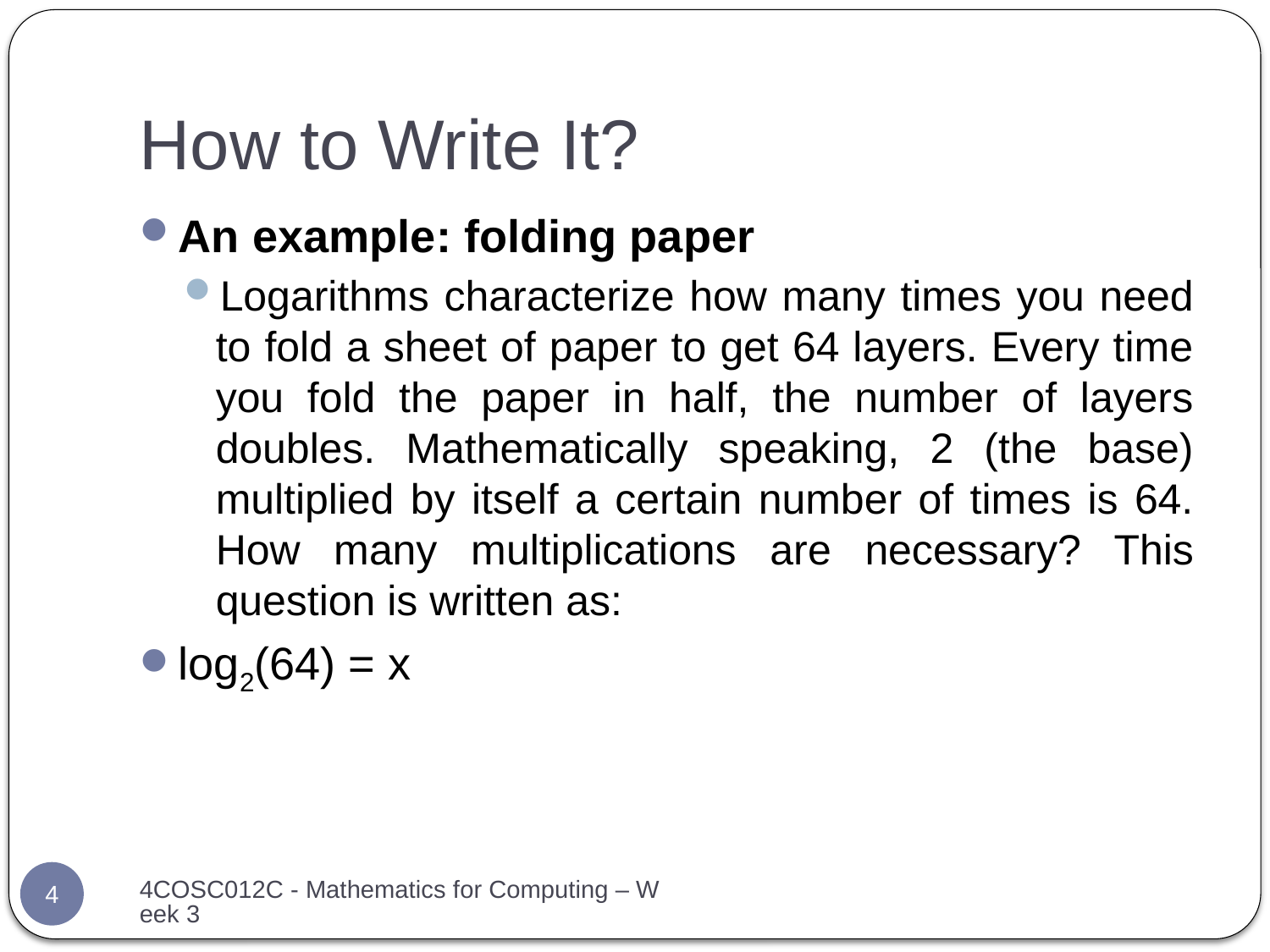

# How to Write It?
An example: folding paper
Logarithms characterize how many times you need to fold a sheet of paper to get 64 layers. Every time you fold the paper in half, the number of layers doubles. Mathematically speaking, 2 (the base) multiplied by itself a certain number of times is 64. How many multiplications are necessary? This question is written as:
log2(64) = x

4COSC012C - Mathematics for Computing – Week 3
4